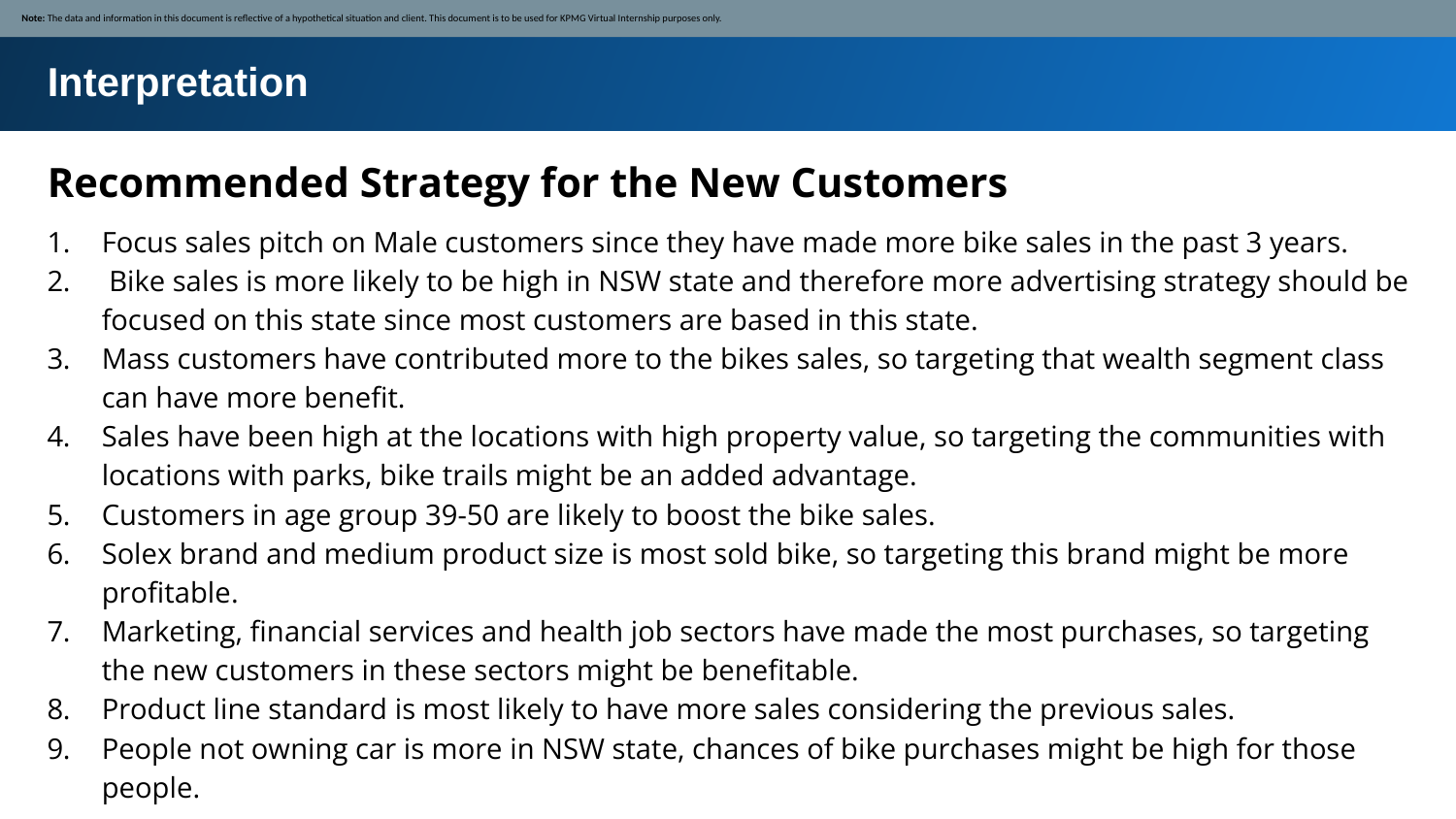

Note: The data and information in this document is reflective of a hypothetical situation and client. This document is to be used for KPMG Virtual Internship purposes only.
Interpretation
Recommended Strategy for the New Customers
Focus sales pitch on Male customers since they have made more bike sales in the past 3 years.
 Bike sales is more likely to be high in NSW state and therefore more advertising strategy should be focused on this state since most customers are based in this state.
Mass customers have contributed more to the bikes sales, so targeting that wealth segment class can have more benefit.
Sales have been high at the locations with high property value, so targeting the communities with locations with parks, bike trails might be an added advantage.
Customers in age group 39-50 are likely to boost the bike sales.
Solex brand and medium product size is most sold bike, so targeting this brand might be more profitable.
Marketing, financial services and health job sectors have made the most purchases, so targeting the new customers in these sectors might be benefitable.
Product line standard is most likely to have more sales considering the previous sales.
People not owning car is more in NSW state, chances of bike purchases might be high for those people.